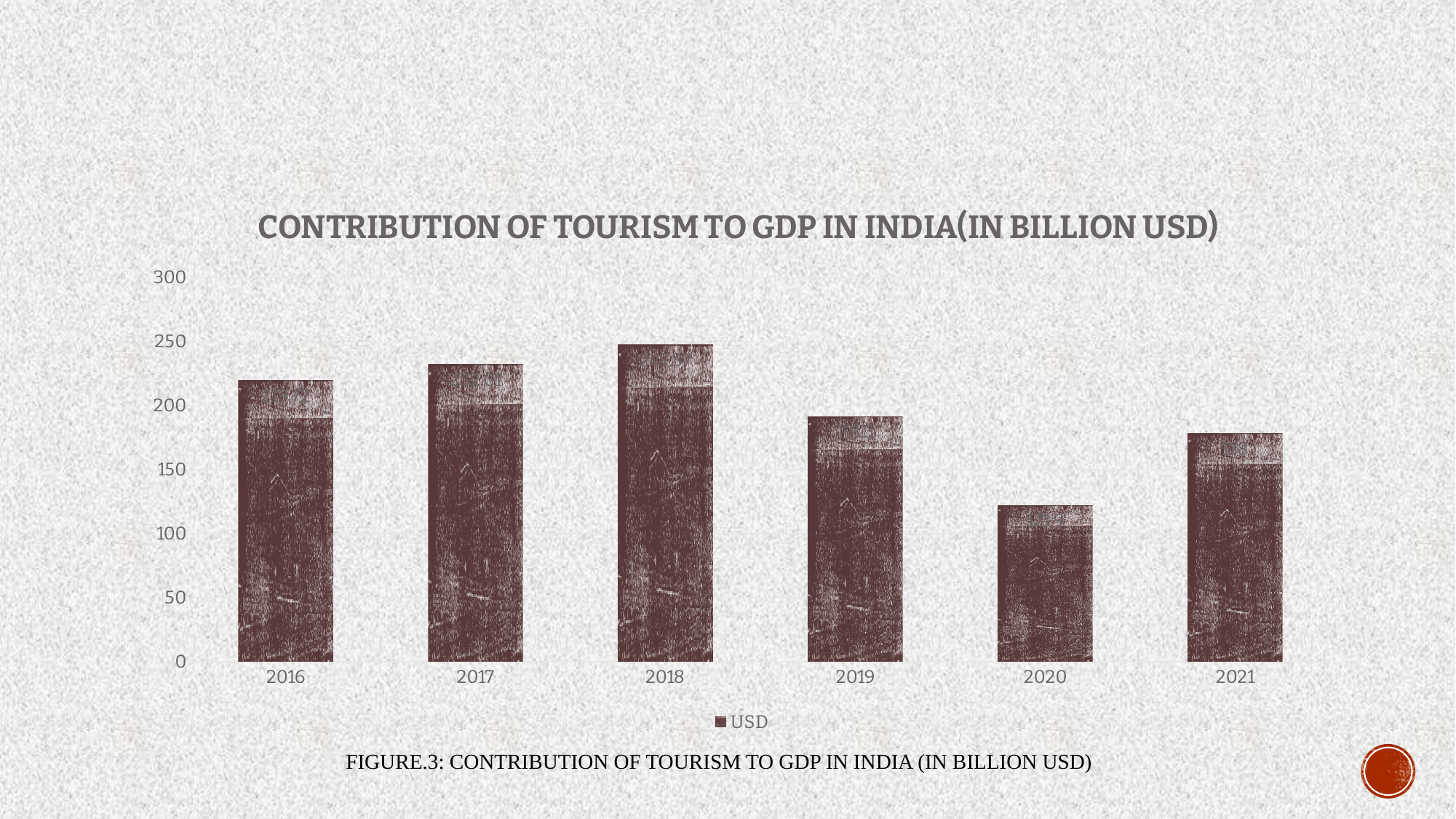

### Chart: CONTRIBUTION OF TOURISM TO GDP IN INDIA(IN BILLION USD)

| Category | USD |
|---|---|
| 2016 | 219.72 |
| 2017 | 232.01 |
| 2018 | 247.37 |
| 2019 | 191.3 |
| 2020 | 121.9 |
| 2021 | 178.0 |
FIGURE.3: CONTRIBUTION OF TOURISM TO GDP IN INDIA (IN BILLION USD)